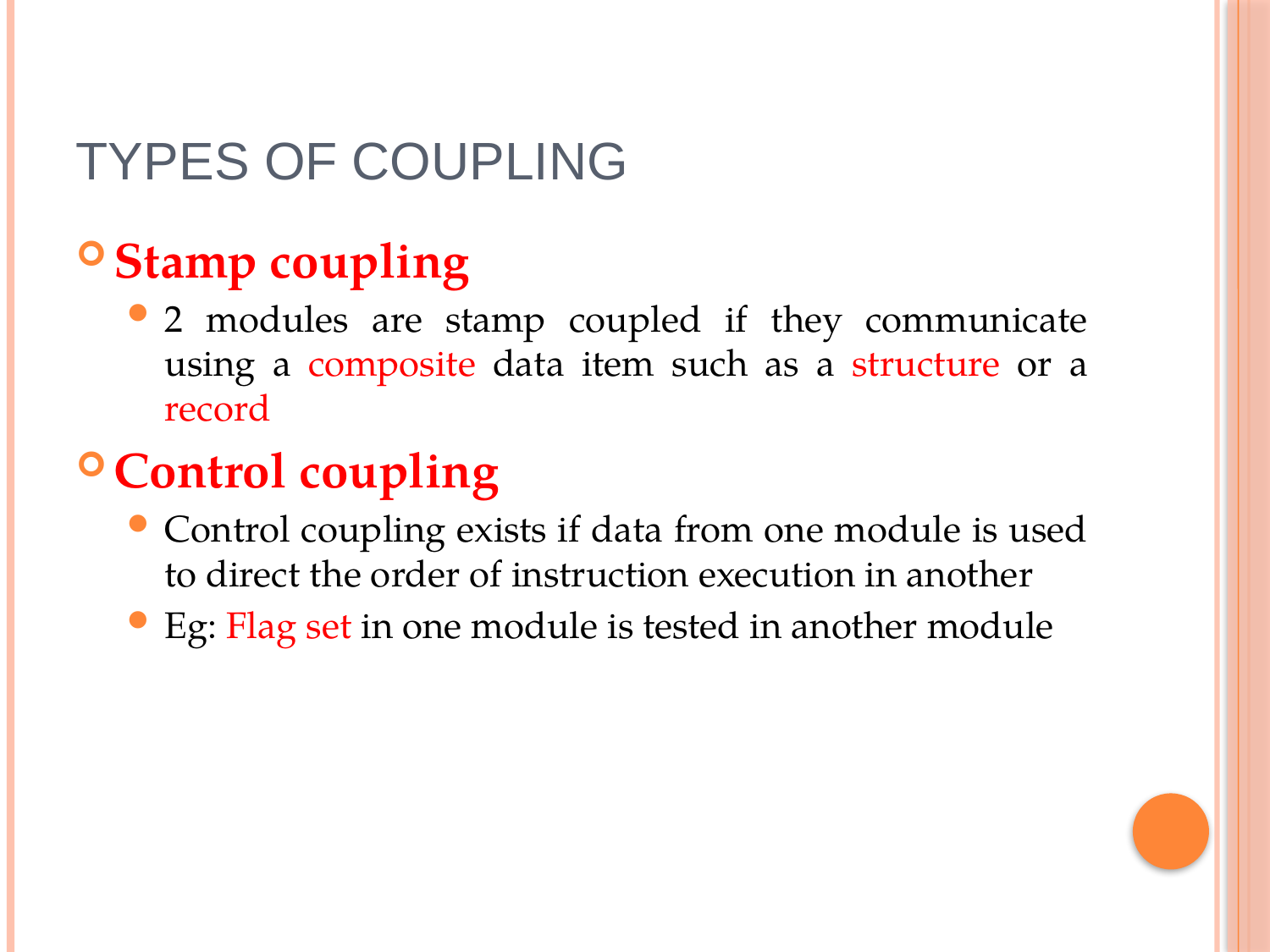

# Types of coupling
Stamp coupling
2 modules are stamp coupled if they communicate using a composite data item such as a structure or a record
Control coupling
Control coupling exists if data from one module is used to direct the order of instruction execution in another
Eg: Flag set in one module is tested in another module

138